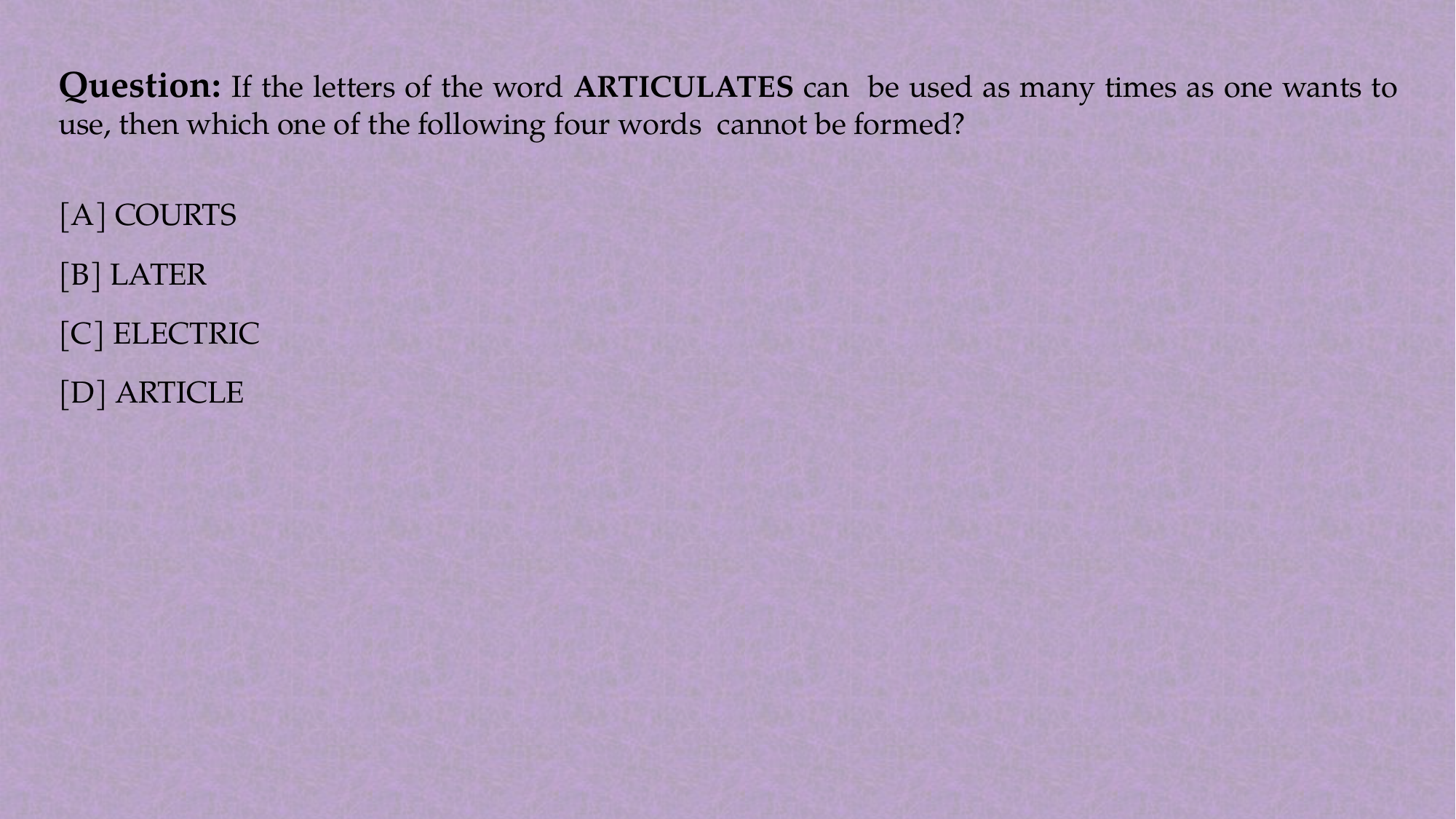

Question: If the letters of the word ARTICULATES can  be used as many times as one wants to use, then which one of the following four words  cannot be formed?

[A] COURTS
[B] LATER
[C] ELECTRIC
[D] ARTICLE